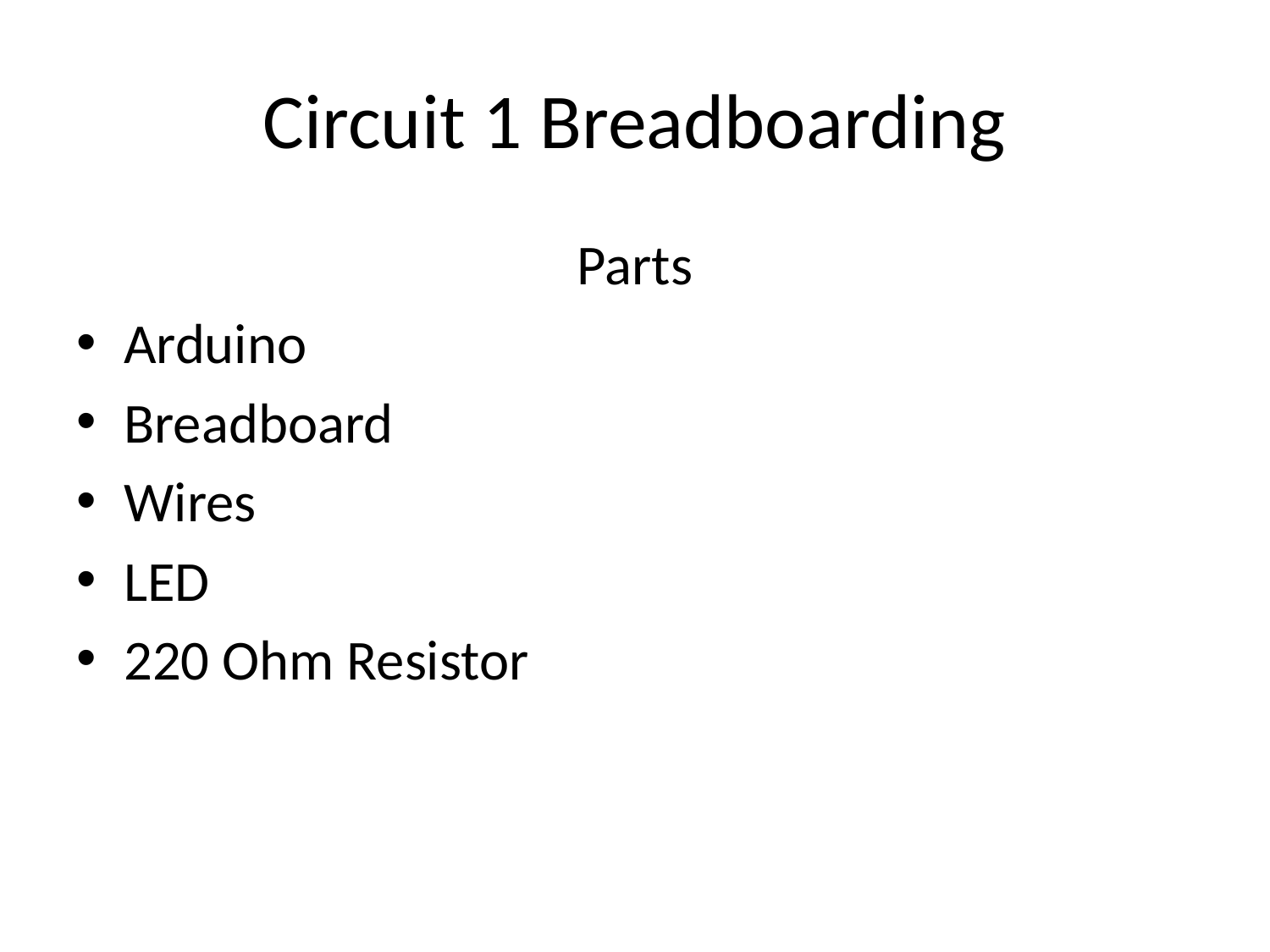

# Circuit 1 Breadboarding
Parts
Arduino
Breadboard
Wires
LED
220 Ohm Resistor